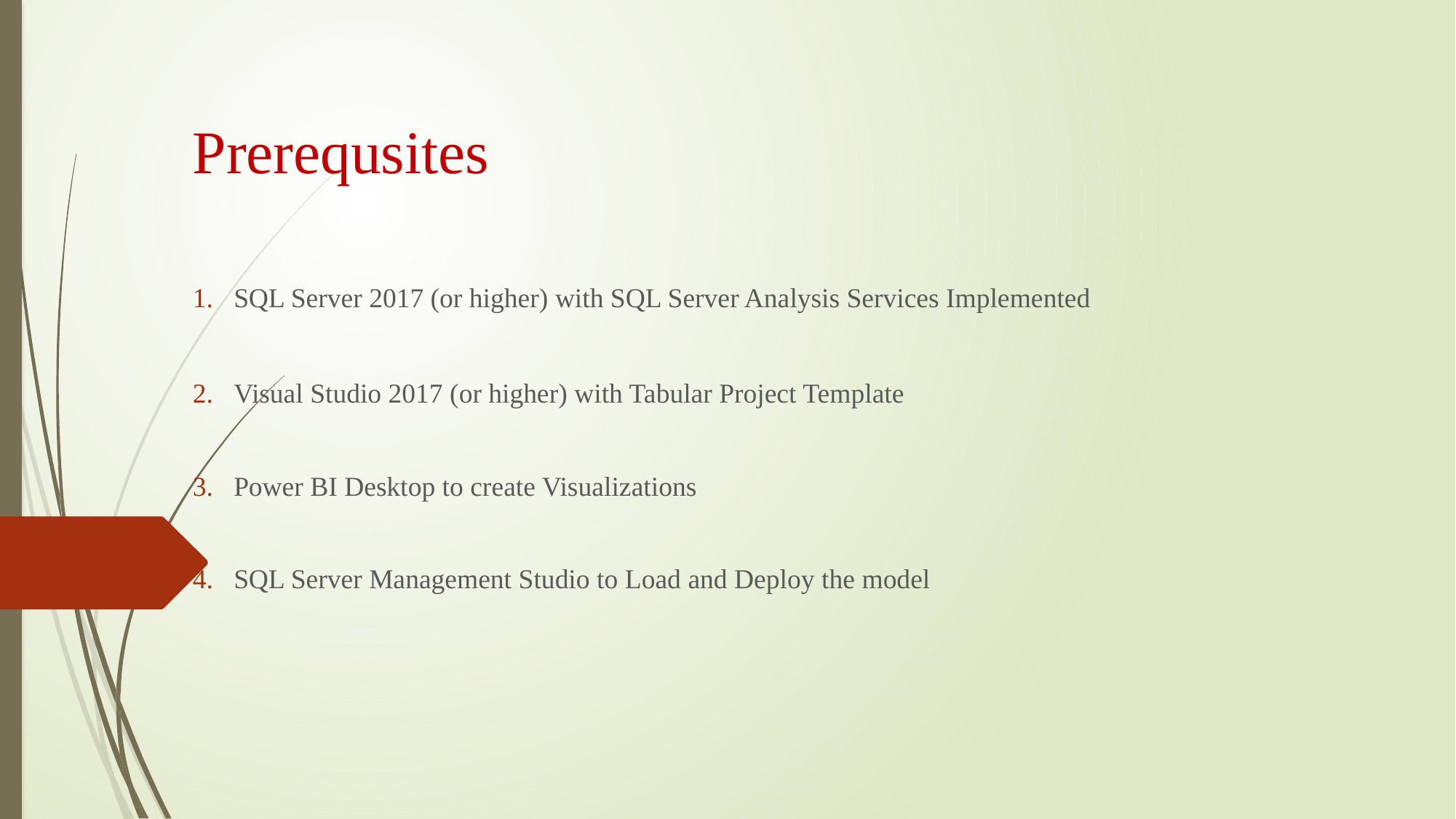

# Prerequsites
SQL Server 2017 (or higher) with SQL Server Analysis Services Implemented
Visual Studio 2017 (or higher) with Tabular Project Template
Power BI Desktop to create Visualizations
SQL Server Management Studio to Load and Deploy the model